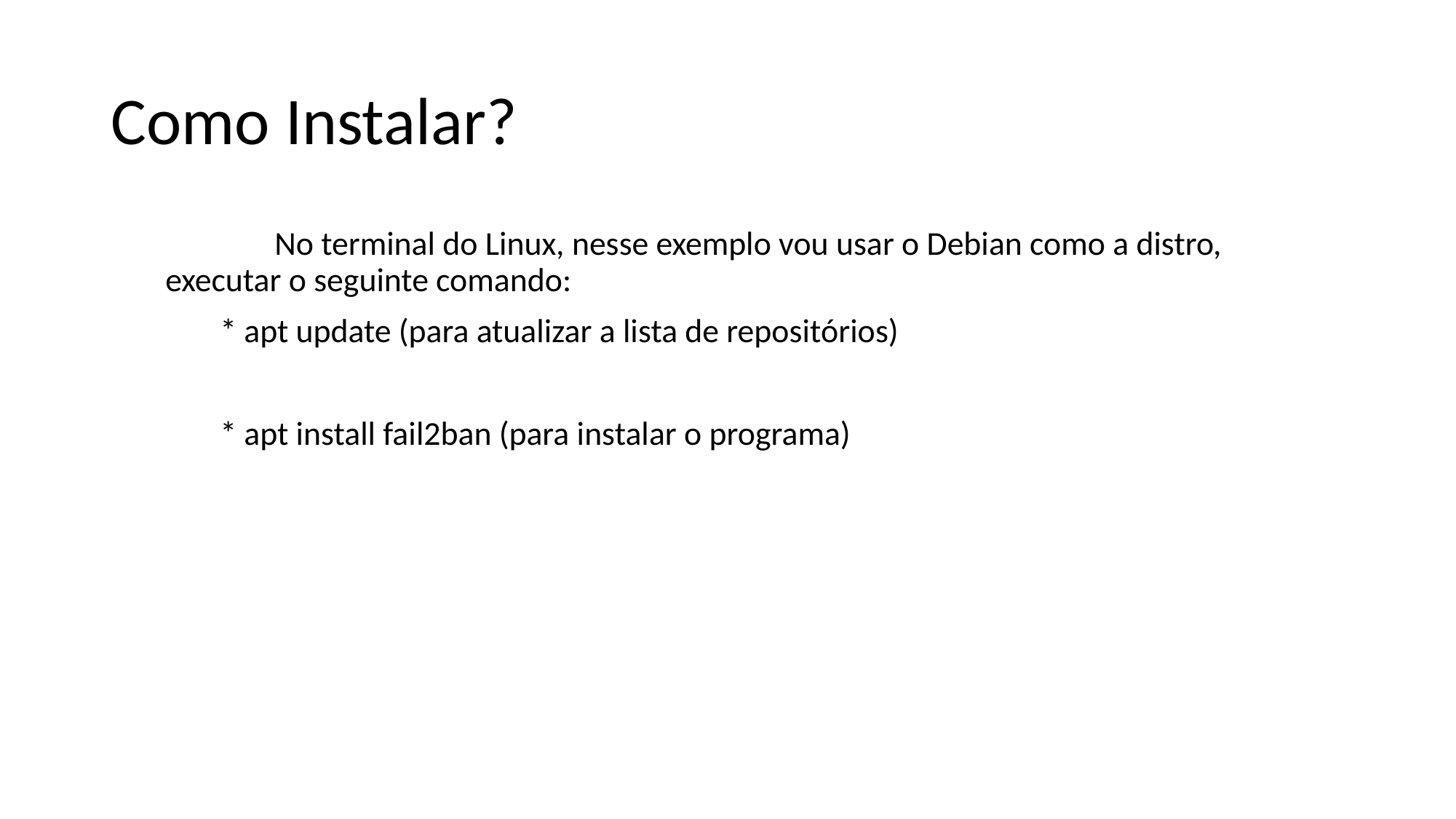

# Como Instalar?
	No terminal do Linux, nesse exemplo vou usar o Debian como a distro, executar o seguinte comando:
	* apt update (para atualizar a lista de repositórios)

	* apt install fail2ban (para instalar o programa)